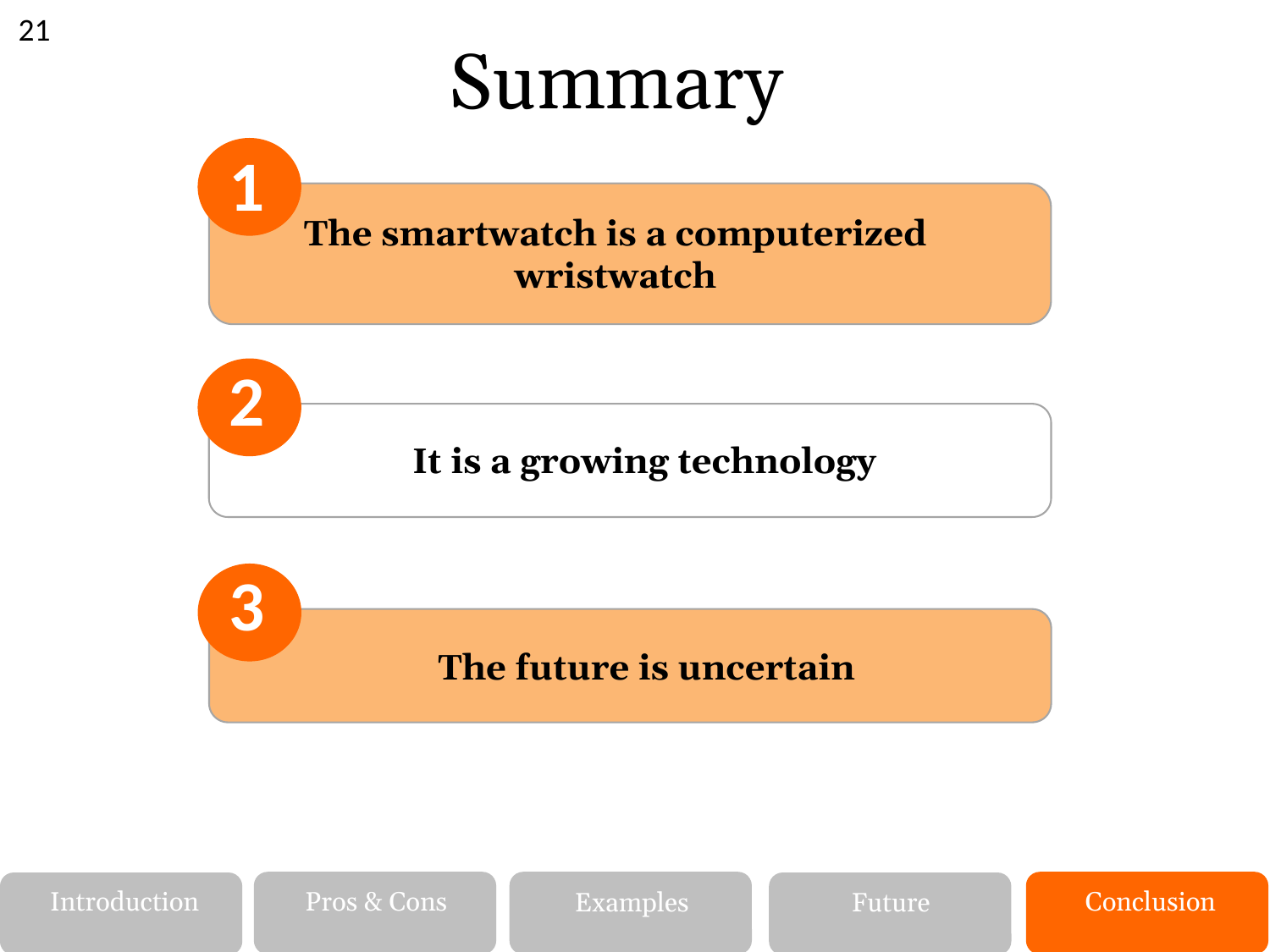

21
Summary
1

The smartwatch is a computerized wristwatch
2

It is a growing technology
3

The future is uncertain

Conclusion
Issues
Introduction
Pros & Cons
Future
Recommendations
Examples
Alternatives
Recommendation